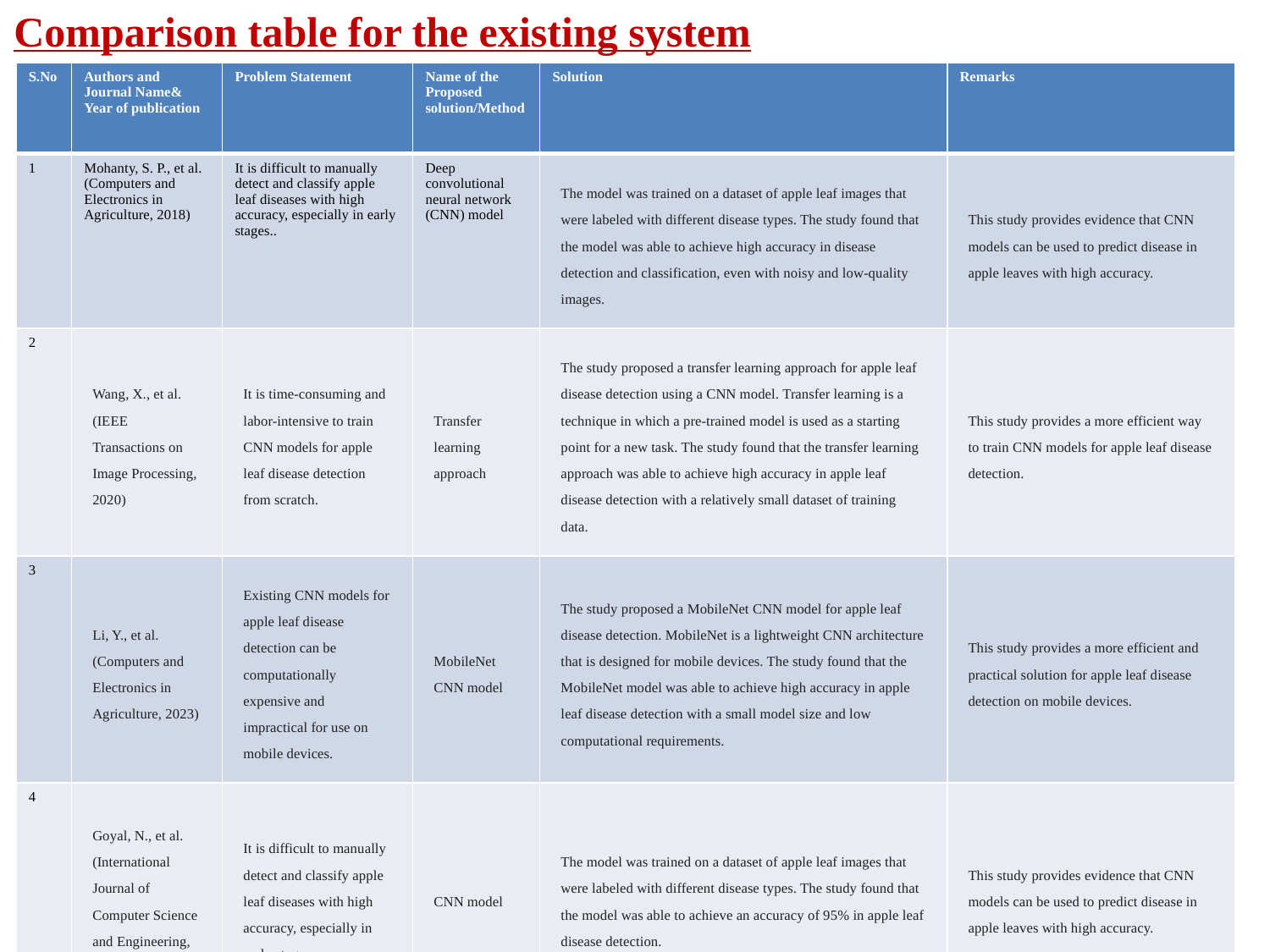

Comparison table for the existing system
| S.No | Authors and Journal Name& Year of publication | Problem Statement | Name of the Proposed solution/Method | Solution | Remarks |
| --- | --- | --- | --- | --- | --- |
| 1 | Mohanty, S. P., et al. (Computers and Electronics in Agriculture, 2018) | It is difficult to manually detect and classify apple leaf diseases with high accuracy, especially in early stages.. | Deep convolutional neural network (CNN) model | The model was trained on a dataset of apple leaf images that were labeled with different disease types. The study found that the model was able to achieve high accuracy in disease detection and classification, even with noisy and low-quality images. | This study provides evidence that CNN models can be used to predict disease in apple leaves with high accuracy. |
| 2 | Wang, X., et al. (IEEE Transactions on Image Processing, 2020) | It is time-consuming and labor-intensive to train CNN models for apple leaf disease detection from scratch. | Transfer learning approach | The study proposed a transfer learning approach for apple leaf disease detection using a CNN model. Transfer learning is a technique in which a pre-trained model is used as a starting point for a new task. The study found that the transfer learning approach was able to achieve high accuracy in apple leaf disease detection with a relatively small dataset of training data. | This study provides a more efficient way to train CNN models for apple leaf disease detection. |
| 3 | Li, Y., et al. (Computers and Electronics in Agriculture, 2023) | Existing CNN models for apple leaf disease detection can be computationally expensive and impractical for use on mobile devices. | MobileNet CNN model | The study proposed a MobileNet CNN model for apple leaf disease detection. MobileNet is a lightweight CNN architecture that is designed for mobile devices. The study found that the MobileNet model was able to achieve high accuracy in apple leaf disease detection with a small model size and low computational requirements. | This study provides a more efficient and practical solution for apple leaf disease detection on mobile devices. |
| 4 | Goyal, N., et al. (International Journal of Computer Science and Engineering, 2018) | It is difficult to manually detect and classify apple leaf diseases with high accuracy, especially in early stages. | CNN model | The model was trained on a dataset of apple leaf images that were labeled with different disease types. The study found that the model was able to achieve an accuracy of 95% in apple leaf disease detection. | This study provides evidence that CNN models can be used to predict disease in apple leaves with high accuracy. |